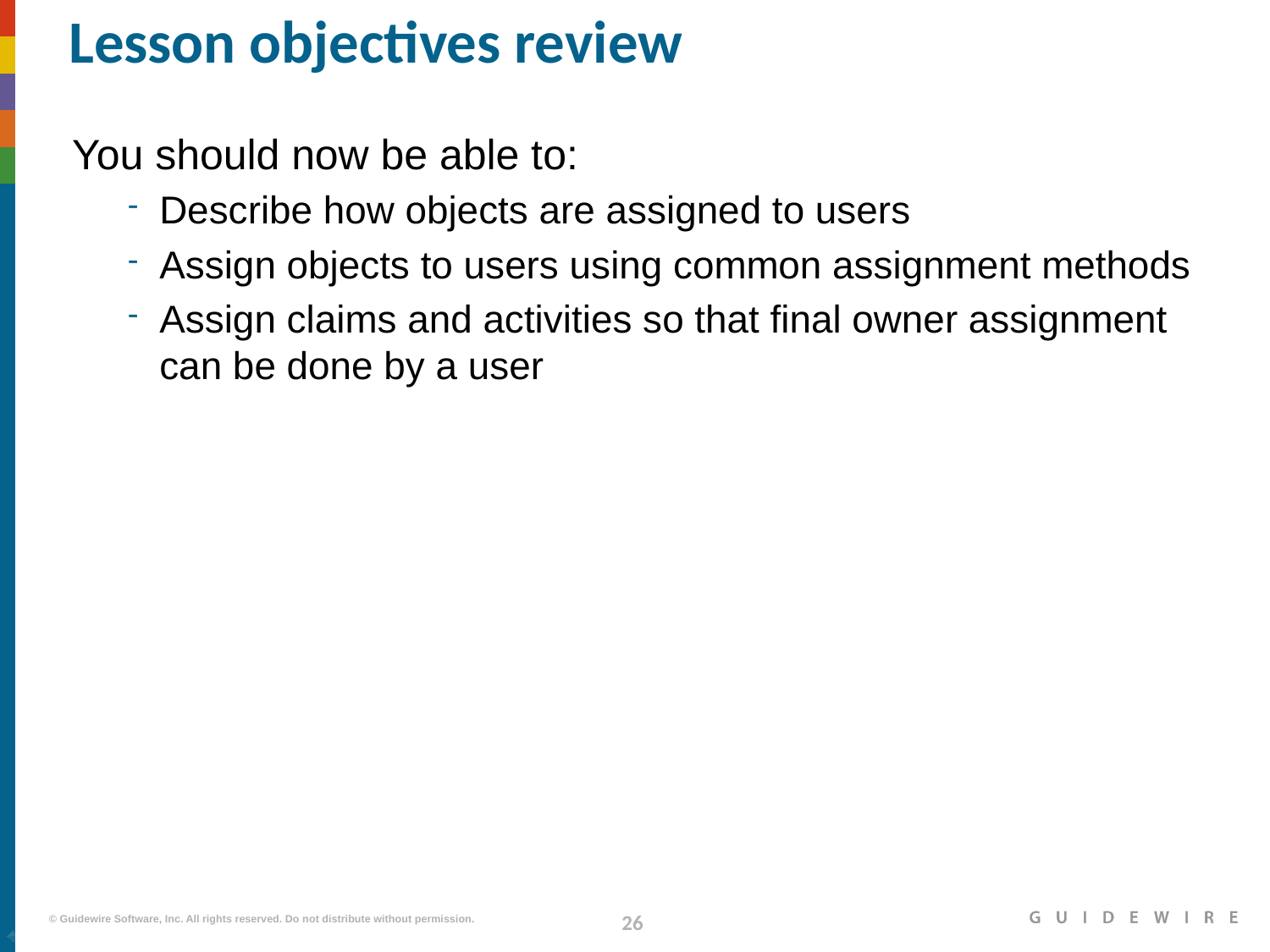

# Lesson objectives review
You should now be able to:
Describe how objects are assigned to users
Assign objects to users using common assignment methods
Assign claims and activities so that final owner assignment can be done by a user